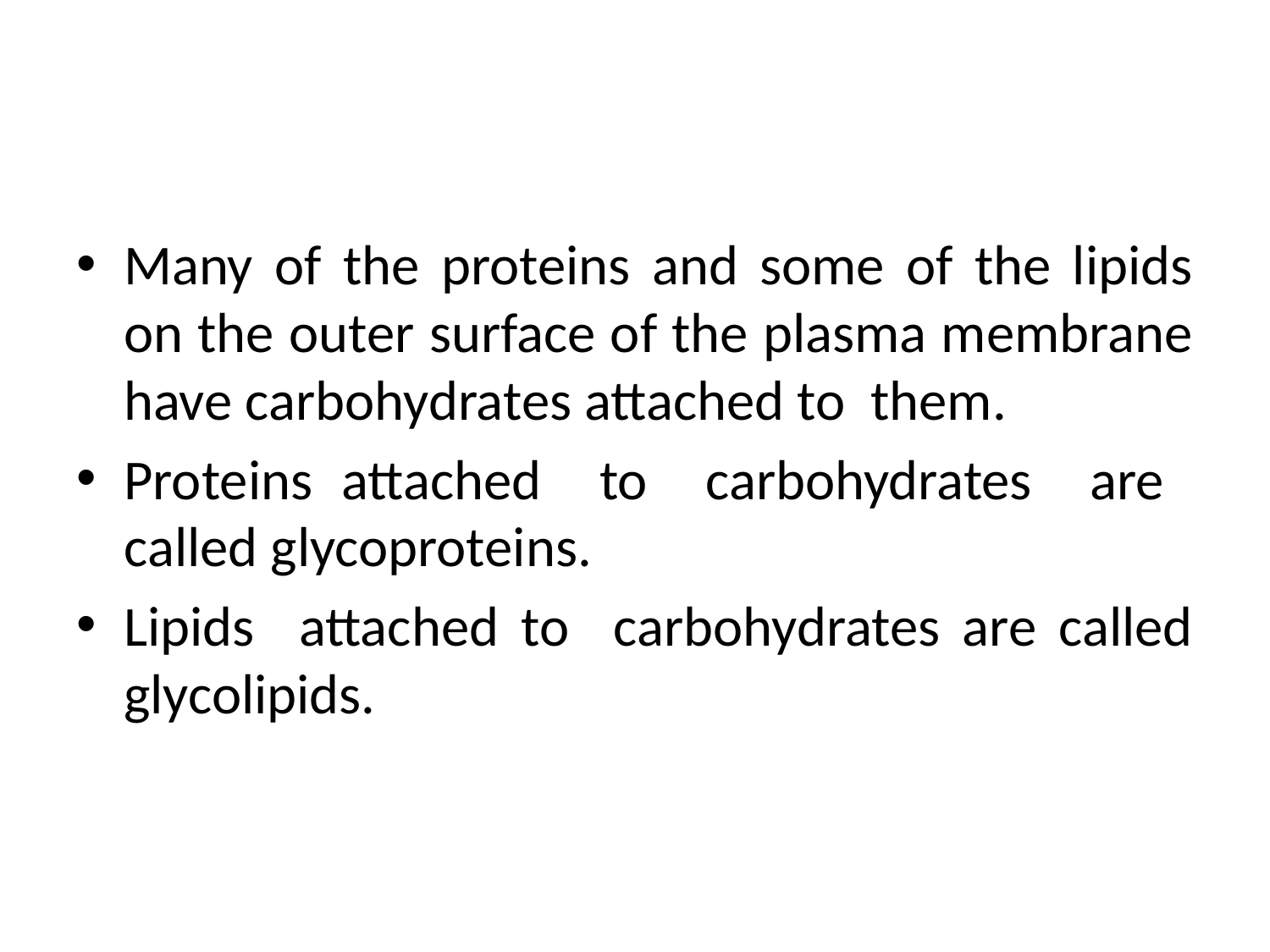

Many of the proteins and some of the lipids on the outer surface of the plasma membrane have carbohydrates attached to  them.
Proteins attached  to  carbohydrates  are  called glycoproteins.
Lipids  attached to  carbohydrates are called glycolipids.